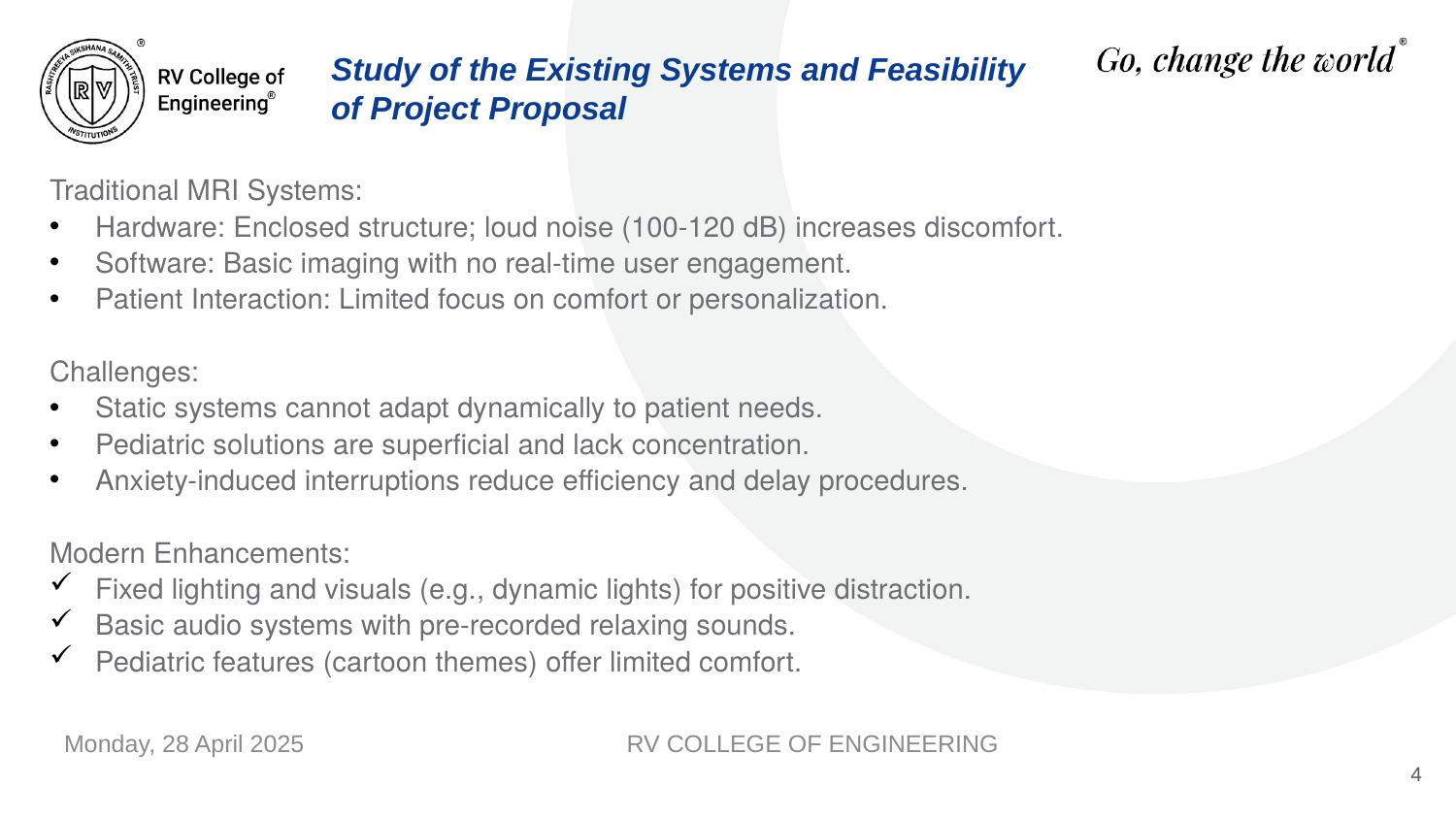

# Study of the Existing Systems and Feasibility of Project Proposal
Traditional MRI Systems:
Hardware: Enclosed structure; loud noise (100-120 dB) increases discomfort.
Software: Basic imaging with no real-time user engagement.
Patient Interaction: Limited focus on comfort or personalization.

Challenges:
Static systems cannot adapt dynamically to patient needs.
Pediatric solutions are superficial and lack concentration.
Anxiety-induced interruptions reduce efficiency and delay procedures.

Modern Enhancements:
Fixed lighting and visuals (e.g., dynamic lights) for positive distraction.
Basic audio systems with pre-recorded relaxing sounds.
Pediatric features (cartoon themes) offer limited comfort.
Monday, 28 April 2025
RV COLLEGE OF ENGINEERING
4